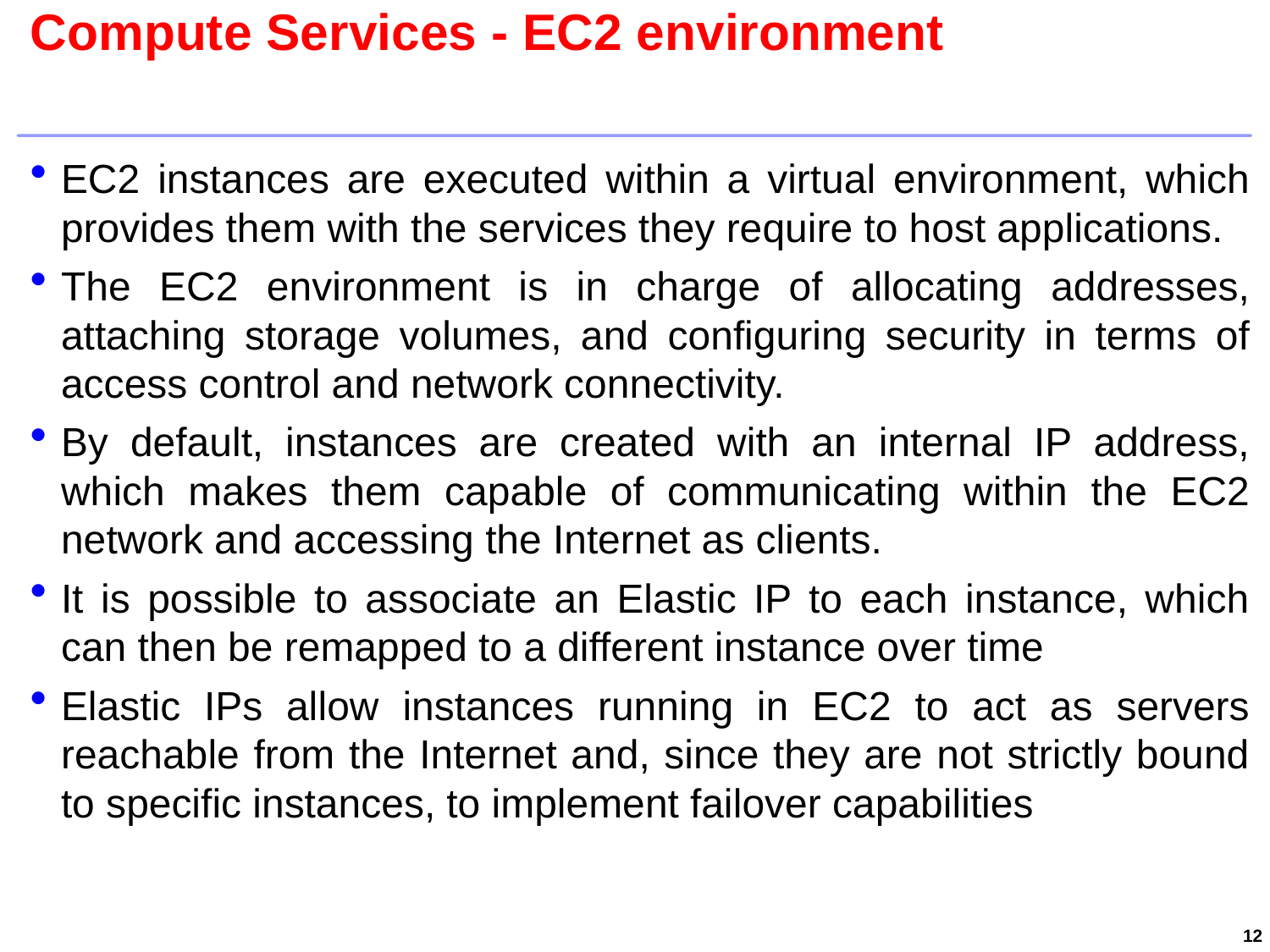

# Compute Services - EC2 environment
EC2 instances are executed within a virtual environment, which provides them with the services they require to host applications.
The EC2 environment is in charge of allocating addresses, attaching storage volumes, and configuring security in terms of access control and network connectivity.
By default, instances are created with an internal IP address, which makes them capable of communicating within the EC2 network and accessing the Internet as clients.
It is possible to associate an Elastic IP to each instance, which can then be remapped to a different instance over time
Elastic IPs allow instances running in EC2 to act as servers reachable from the Internet and, since they are not strictly bound to specific instances, to implement failover capabilities

12